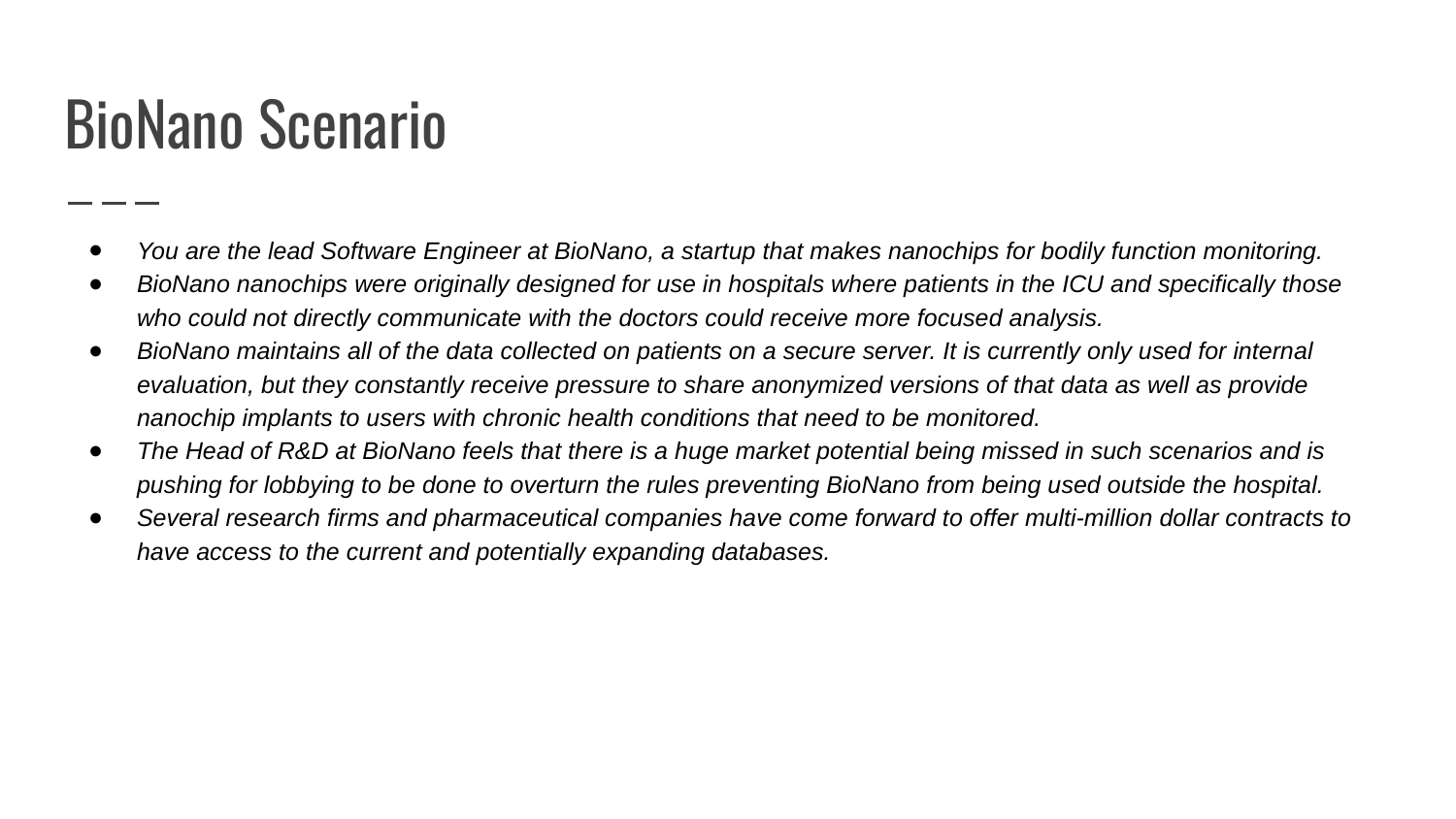

# BioNano Scenario
You are the lead Software Engineer at BioNano, a startup that makes nanochips for bodily function monitoring.
BioNano nanochips were originally designed for use in hospitals where patients in the ICU and specifically those who could not directly communicate with the doctors could receive more focused analysis.
BioNano maintains all of the data collected on patients on a secure server. It is currently only used for internal evaluation, but they constantly receive pressure to share anonymized versions of that data as well as provide nanochip implants to users with chronic health conditions that need to be monitored.
The Head of R&D at BioNano feels that there is a huge market potential being missed in such scenarios and is pushing for lobbying to be done to overturn the rules preventing BioNano from being used outside the hospital.
Several research firms and pharmaceutical companies have come forward to offer multi-million dollar contracts to have access to the current and potentially expanding databases.